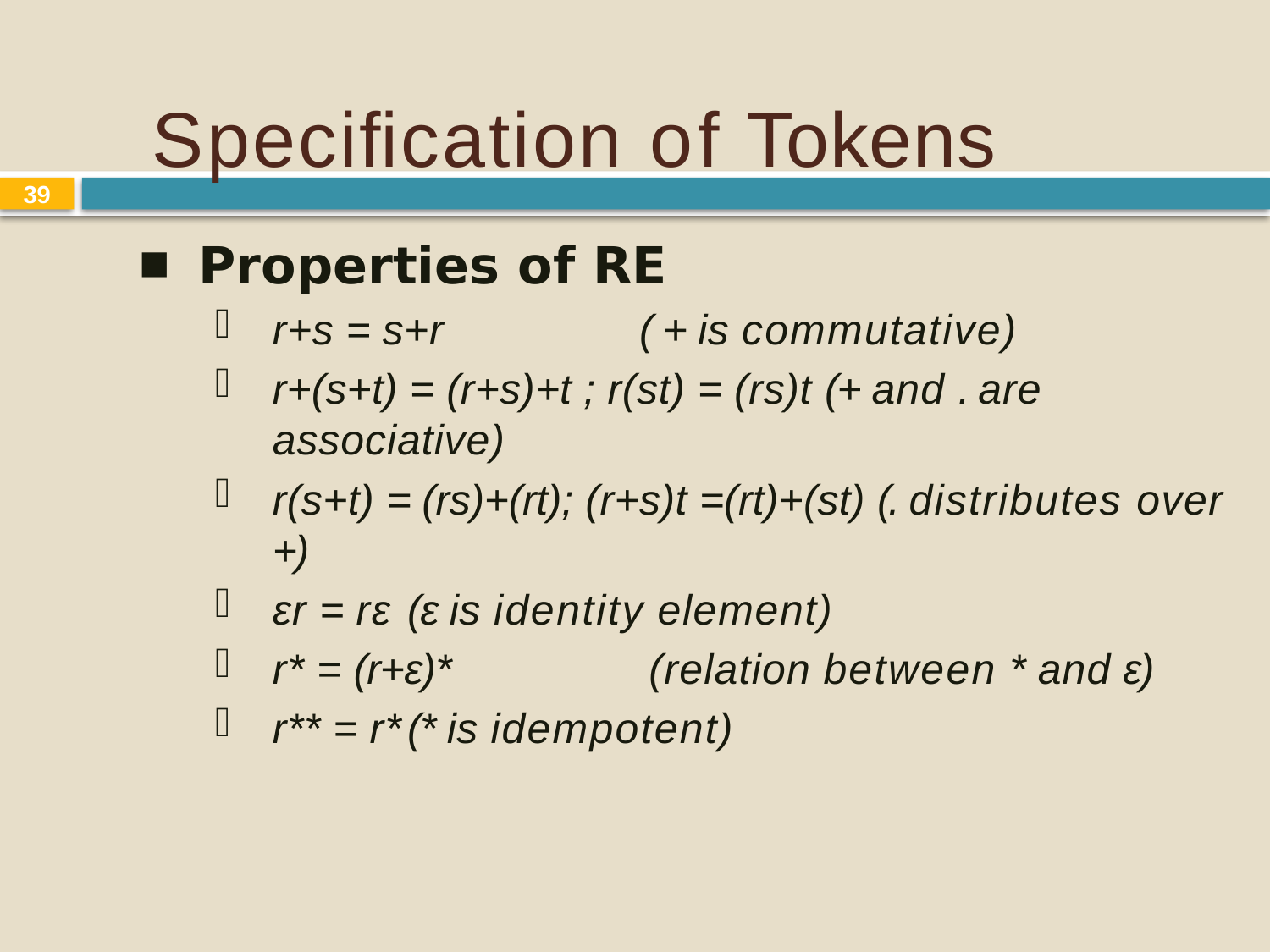

# Speciﬁcation of Tokens
39
Properties of RE
r+s = s+r	( + is commutative)
r+(s+t) = (r+s)+t ; r(st) = (rs)t (+ and . are associative)
r(s+t) = (rs)+(rt); (r+s)t =(rt)+(st) (. distributes over +)
εr = rε	(ε is identity element)
r* = (r+ε)*	(relation between * and ε)
r** = r*	(* is idempotent)